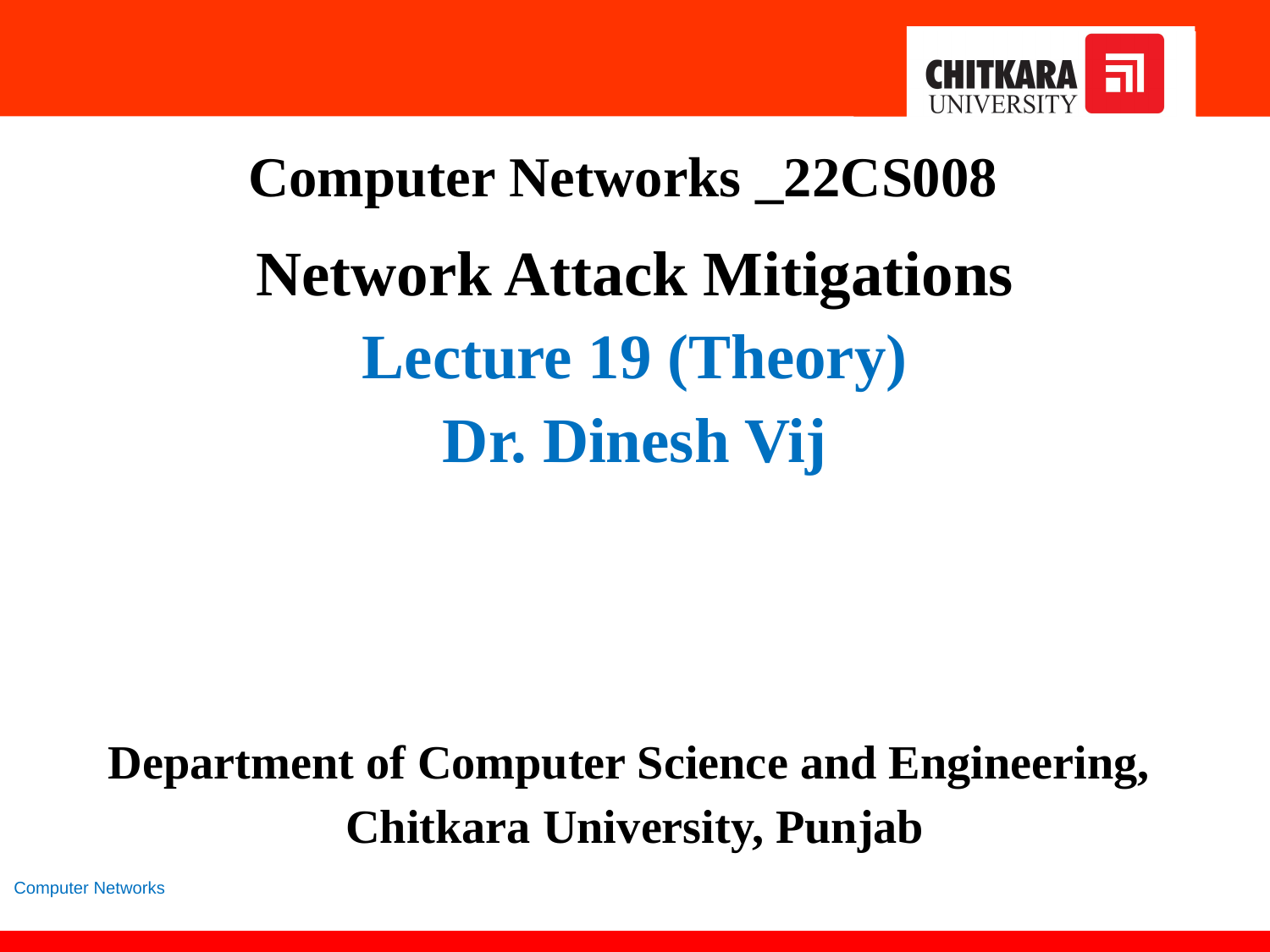

Computer Networks _22CS008

Network Attack Mitigations
Lecture 19 (Theory)
Dr. Dinesh Vij

Department of Computer Science and Engineering,
Chitkara University, Punjab

Computer Networks